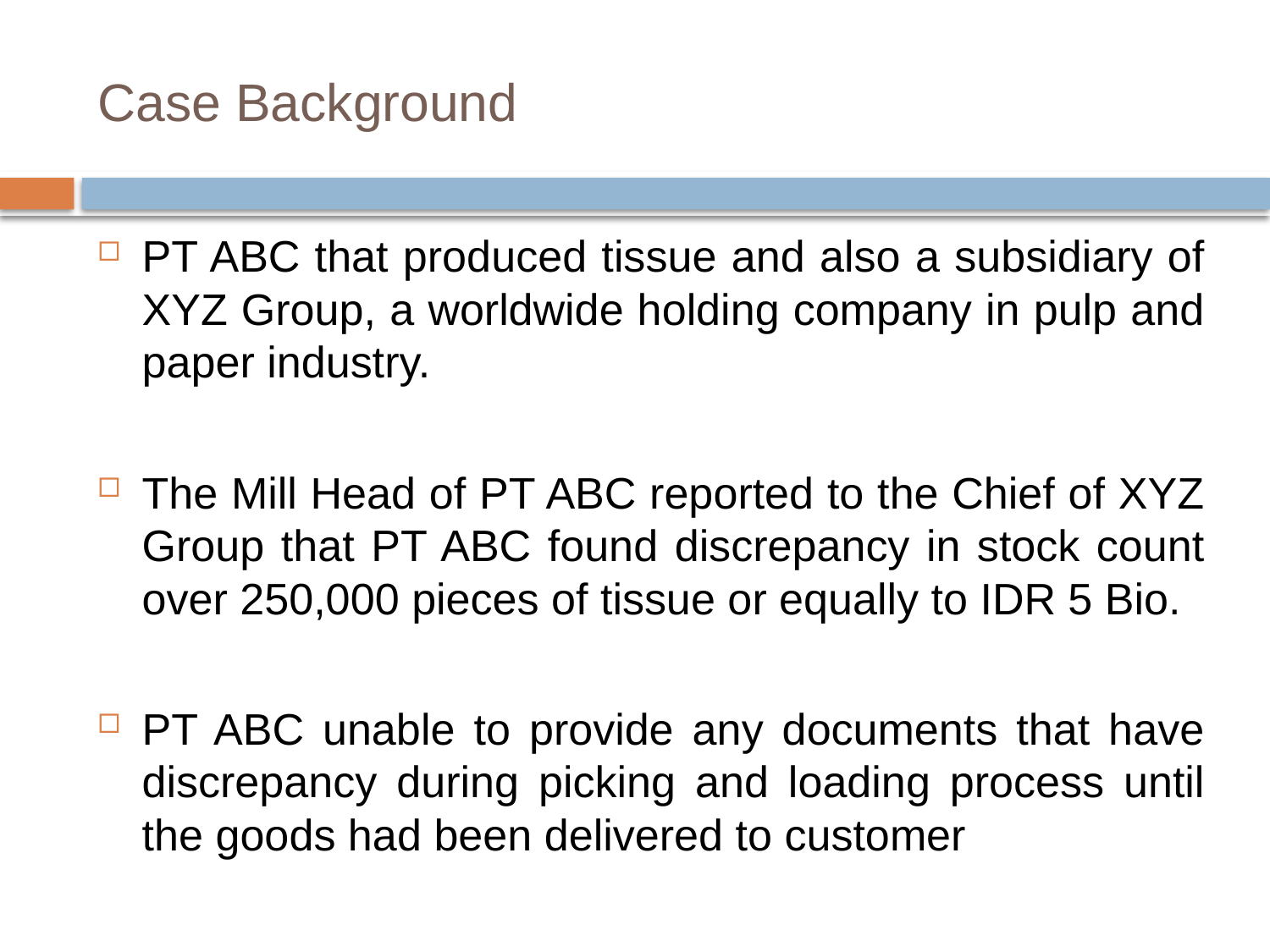

# Case Background
PT ABC that produced tissue and also a subsidiary of XYZ Group, a worldwide holding company in pulp and paper industry.

The Mill Head of PT ABC reported to the Chief of XYZ Group that PT ABC found discrepancy in stock count over 250,000 pieces of tissue or equally to IDR 5 Bio.

PT ABC unable to provide any documents that have discrepancy during picking and loading process until the goods had been delivered to customer